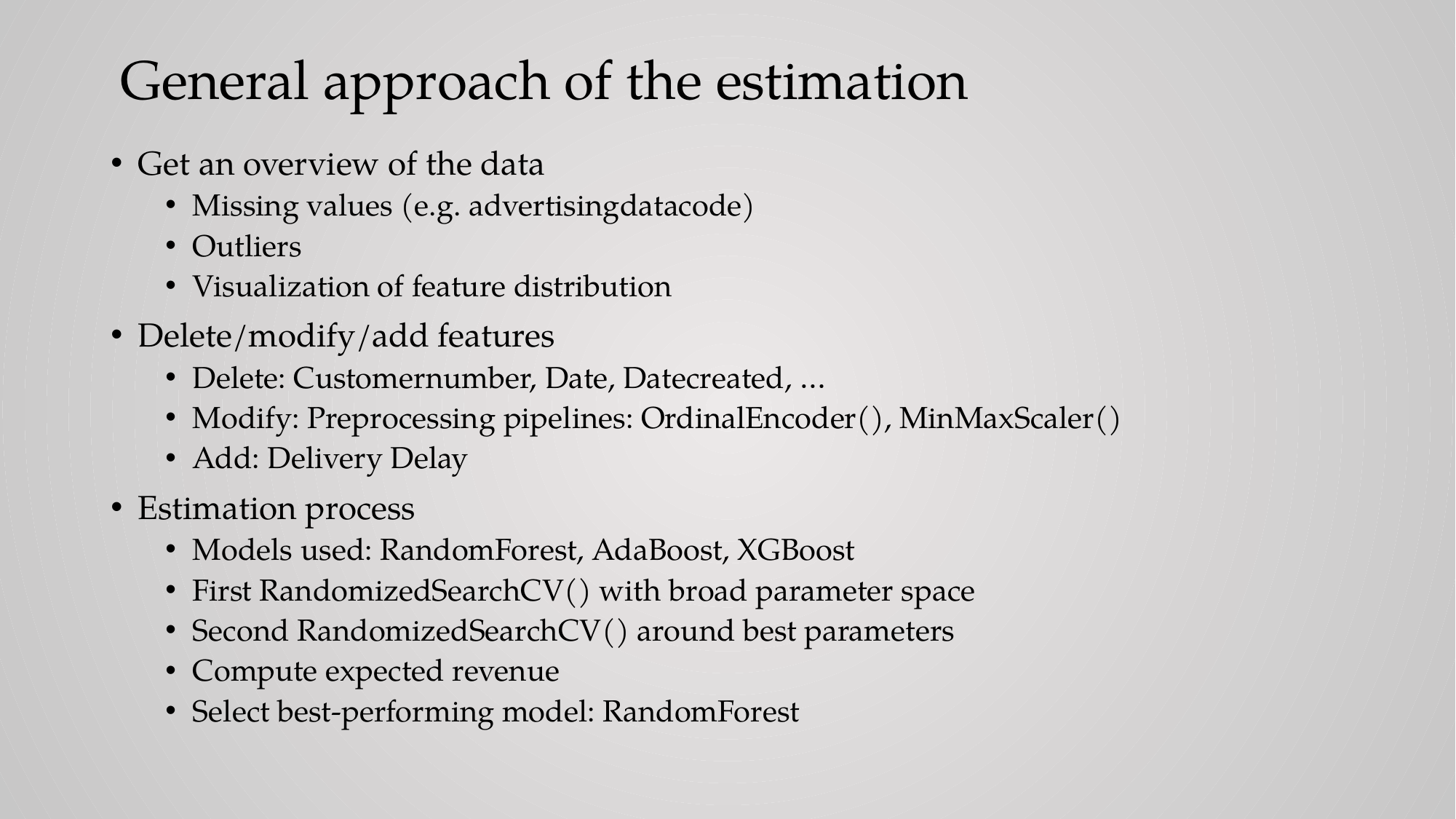

# General approach of the estimation
Get an overview of the data
Missing values (e.g. advertisingdatacode)
Outliers
Visualization of feature distribution
Delete/modify/add features
Delete: Customernumber, Date, Datecreated, …
Modify: Preprocessing pipelines: OrdinalEncoder(), MinMaxScaler()
Add: Delivery Delay
Estimation process
Models used: RandomForest, AdaBoost, XGBoost
First RandomizedSearchCV() with broad parameter space
Second RandomizedSearchCV() around best parameters
Compute expected revenue
Select best-performing model: RandomForest